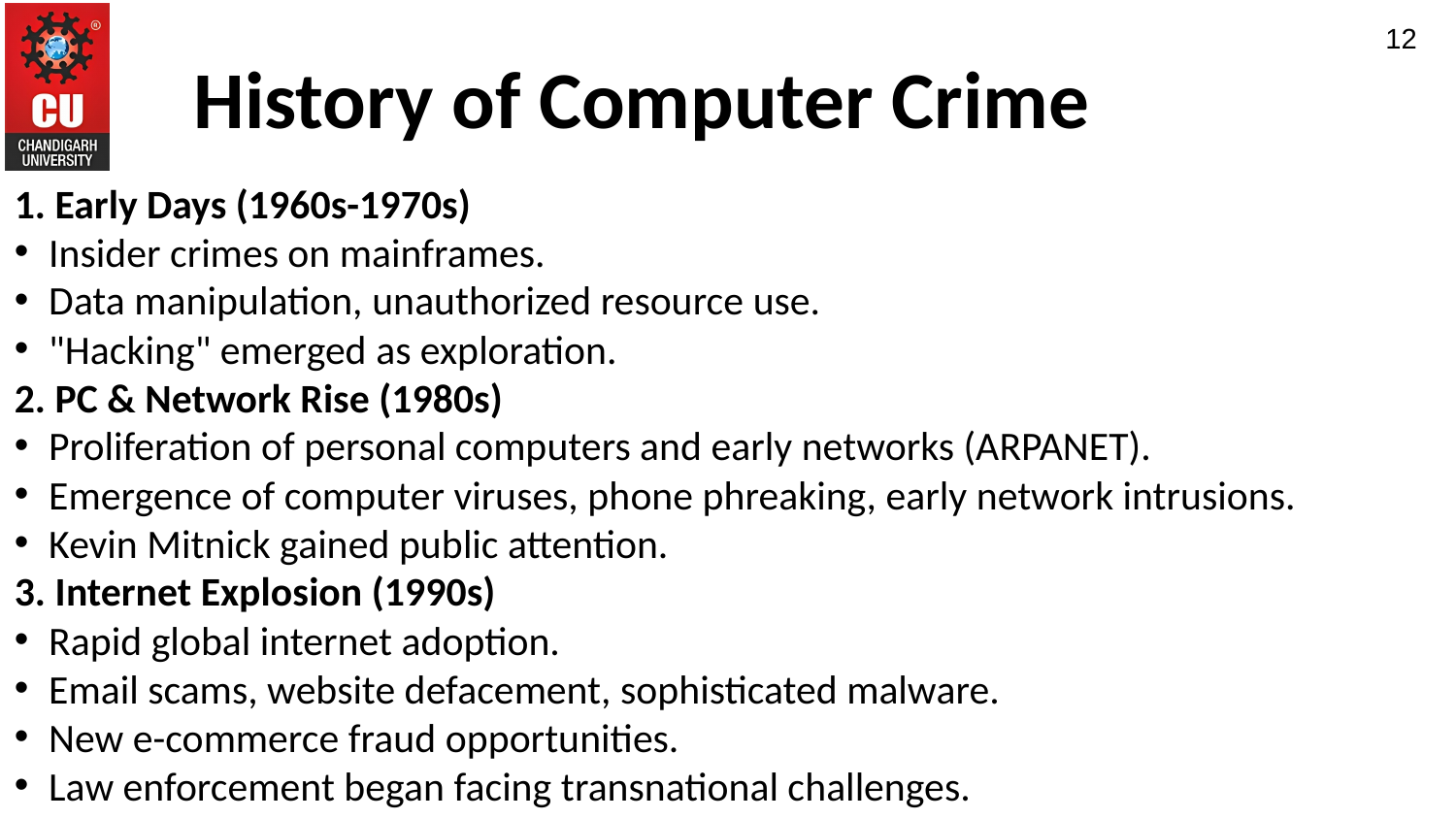

12
History of Computer Crime

1. Early Days (1960s-1970s)
Insider crimes on mainframes.
Data manipulation, unauthorized resource use.
"Hacking" emerged as exploration.
2. PC & Network Rise (1980s)
Proliferation of personal computers and early networks (ARPANET).
Emergence of computer viruses, phone phreaking, early network intrusions.
Kevin Mitnick gained public attention.
3. Internet Explosion (1990s)
Rapid global internet adoption.
Email scams, website defacement, sophisticated malware.
New e-commerce fraud opportunities.
Law enforcement began facing transnational challenges.